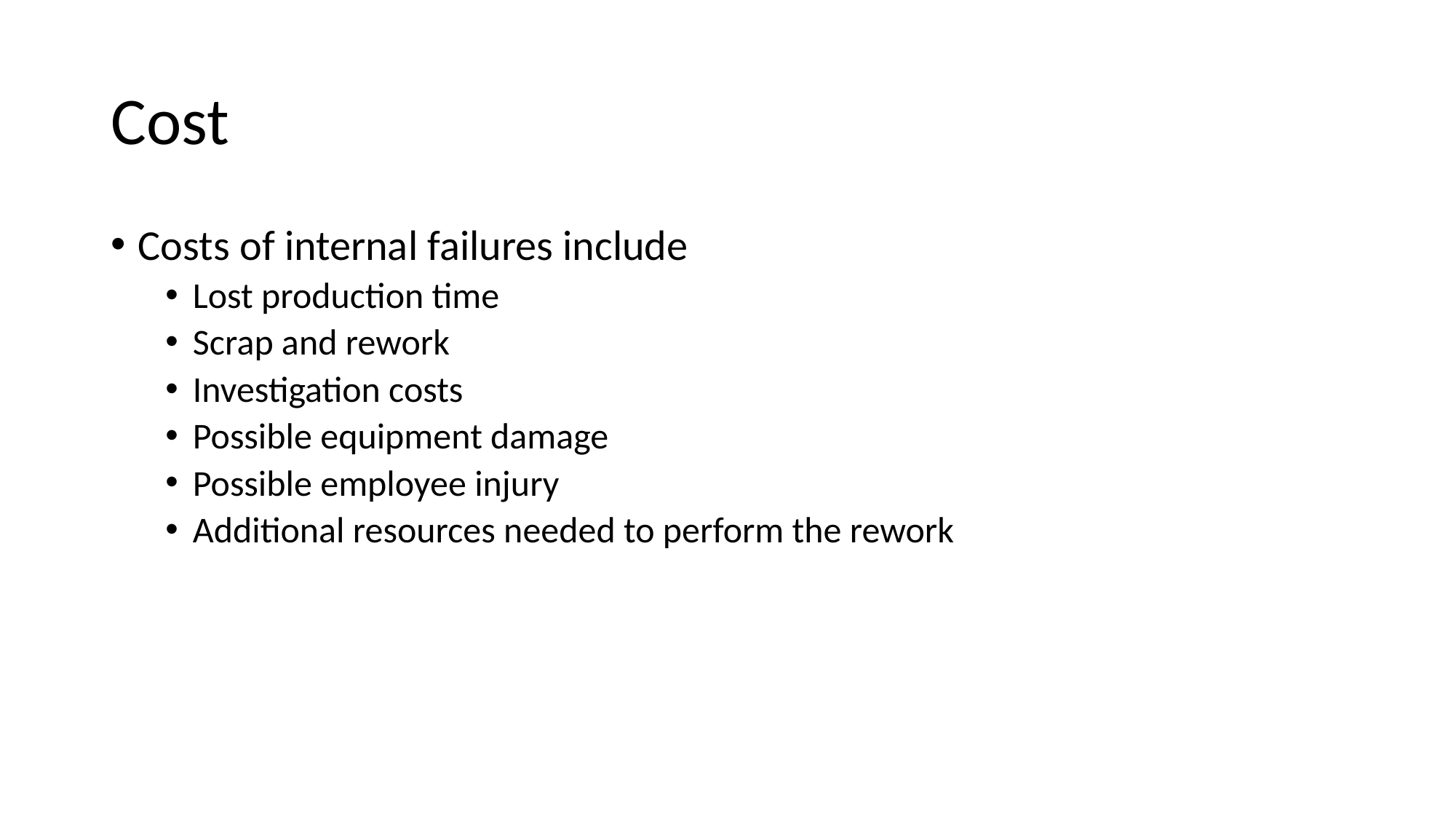

# Cost
Costs of internal failures include
Lost production time
Scrap and rework
Investigation costs
Possible equipment damage
Possible employee injury
Additional resources needed to perform the rework